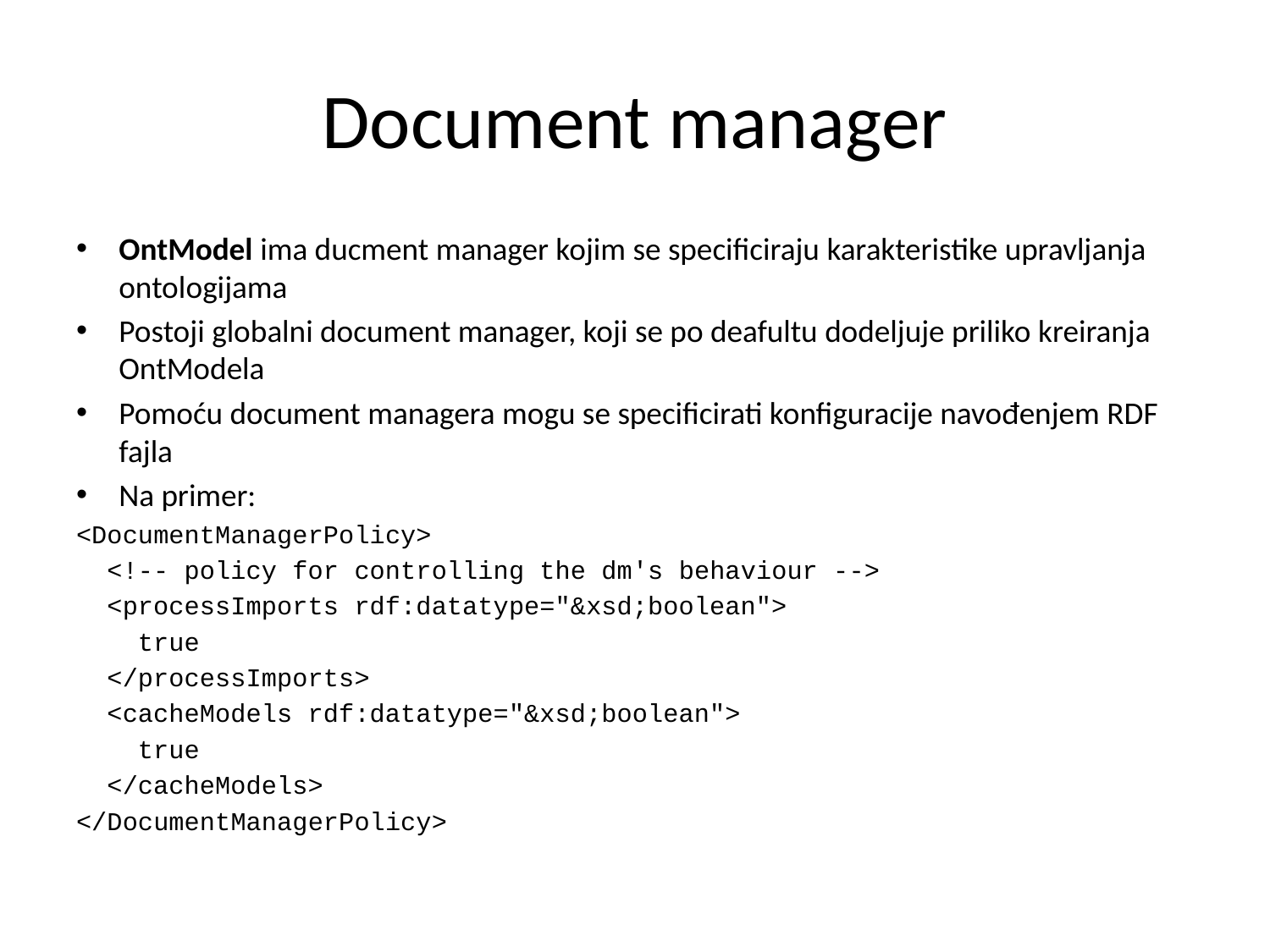

# Document manager
OntModel ima ducment manager kojim se specificiraju karakteristike upravljanja ontologijama
Postoji globalni document manager, koji se po deafultu dodeljuje priliko kreiranja OntModela
Pomoću document managera mogu se specificirati konfiguracije navođenjem RDF fajla
Na primer:
<DocumentManagerPolicy>
  <!-- policy for controlling the dm's behaviour -->
  <processImports rdf:datatype="&xsd;boolean">
    true
  </processImports>
  <cacheModels rdf:datatype="&xsd;boolean">
    true
  </cacheModels>
</DocumentManagerPolicy>